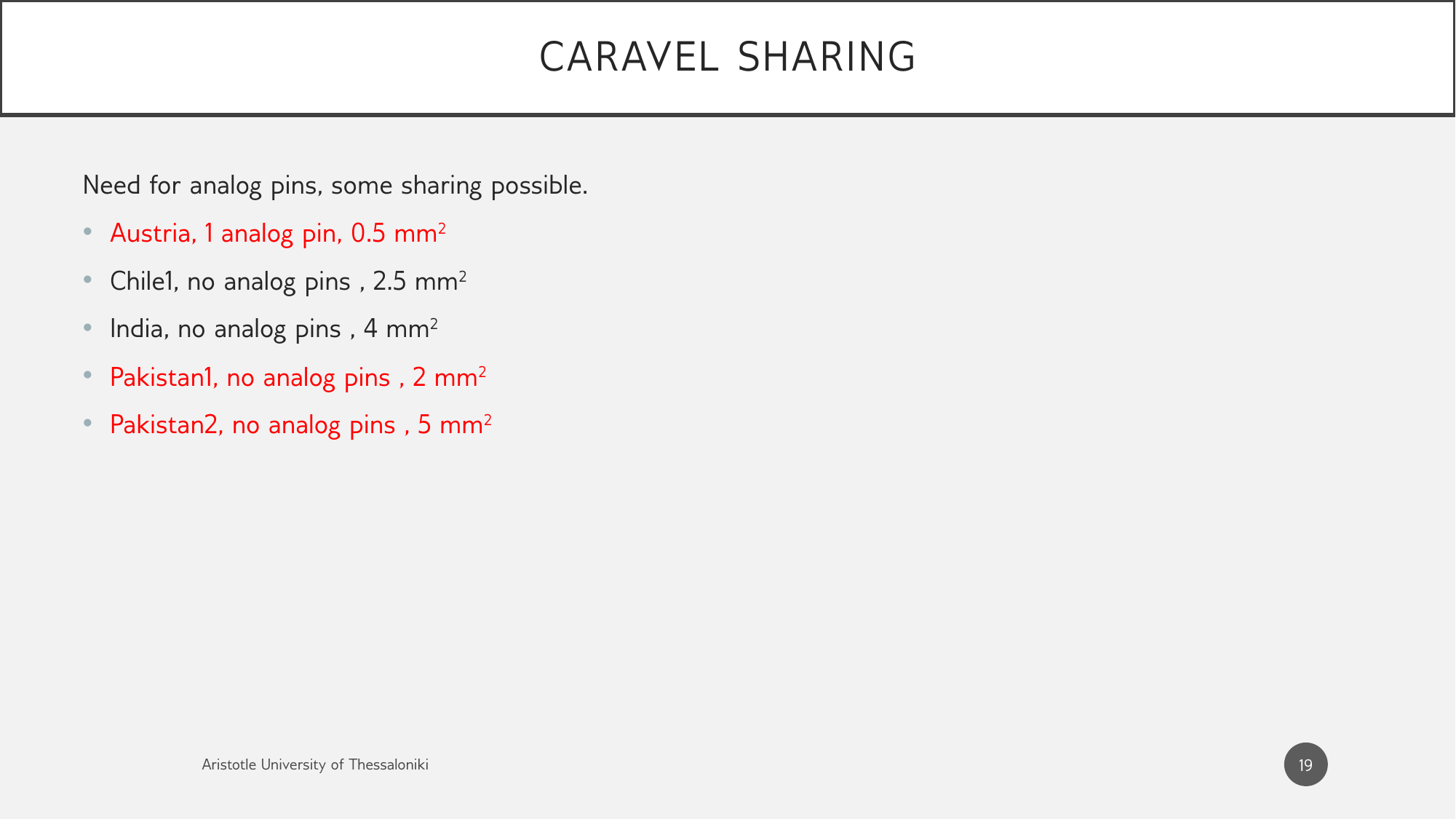

# Caravel Sharing
Need for analog pins, some sharing possible.
Austria, 1 analog pin, 0.5 mm2
Chile1, no analog pins , 2.5 mm2
India, no analog pins , 4 mm2
Pakistan1, no analog pins , 2 mm2
Pakistan2, no analog pins , 5 mm2
19
Aristotle University of Thessaloniki